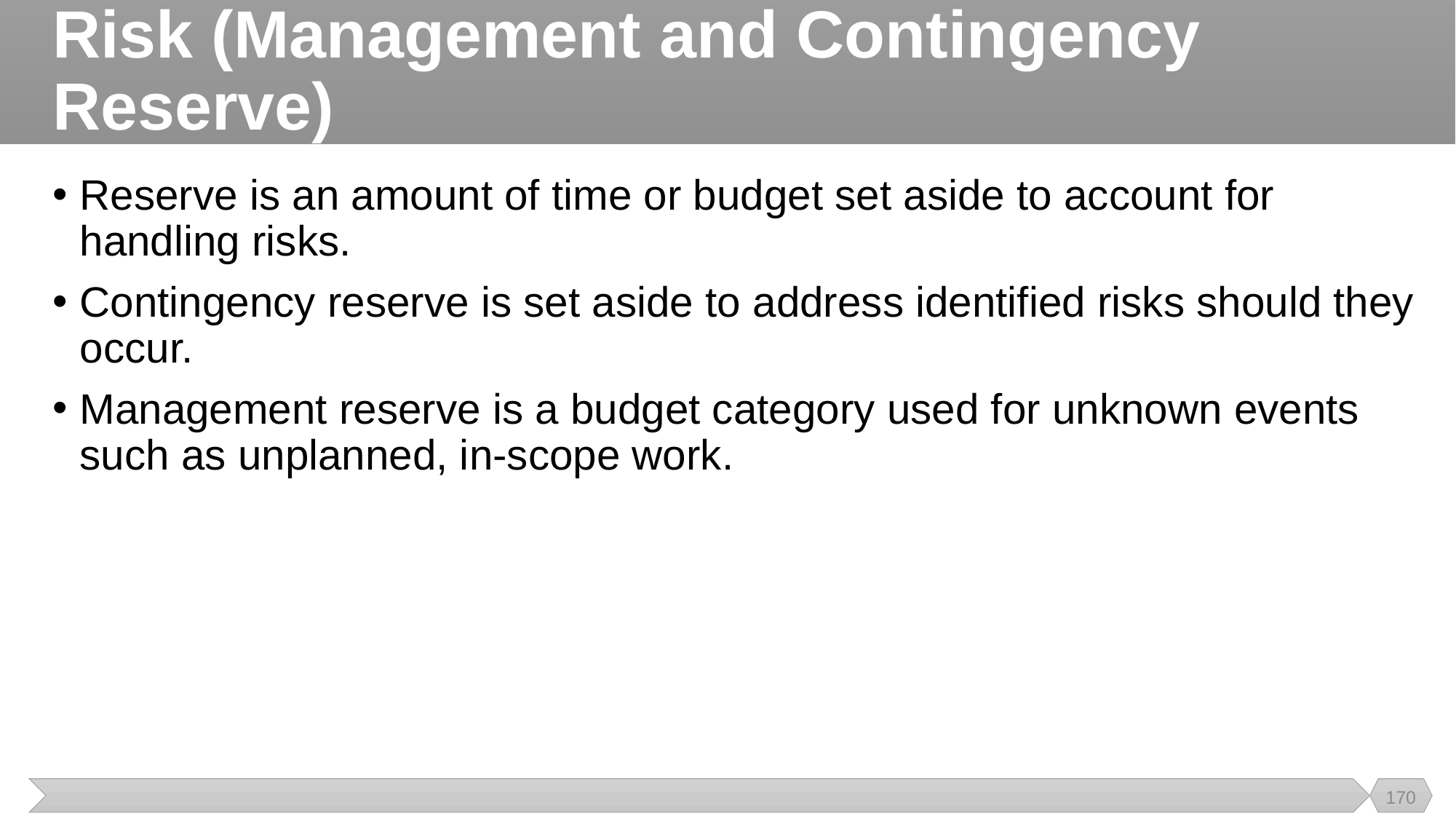

# Risk (Management and Contingency Reserve)
Reserve is an amount of time or budget set aside to account for handling risks.
Contingency reserve is set aside to address identified risks should they occur.
Management reserve is a budget category used for unknown events such as unplanned, in-scope work.
170